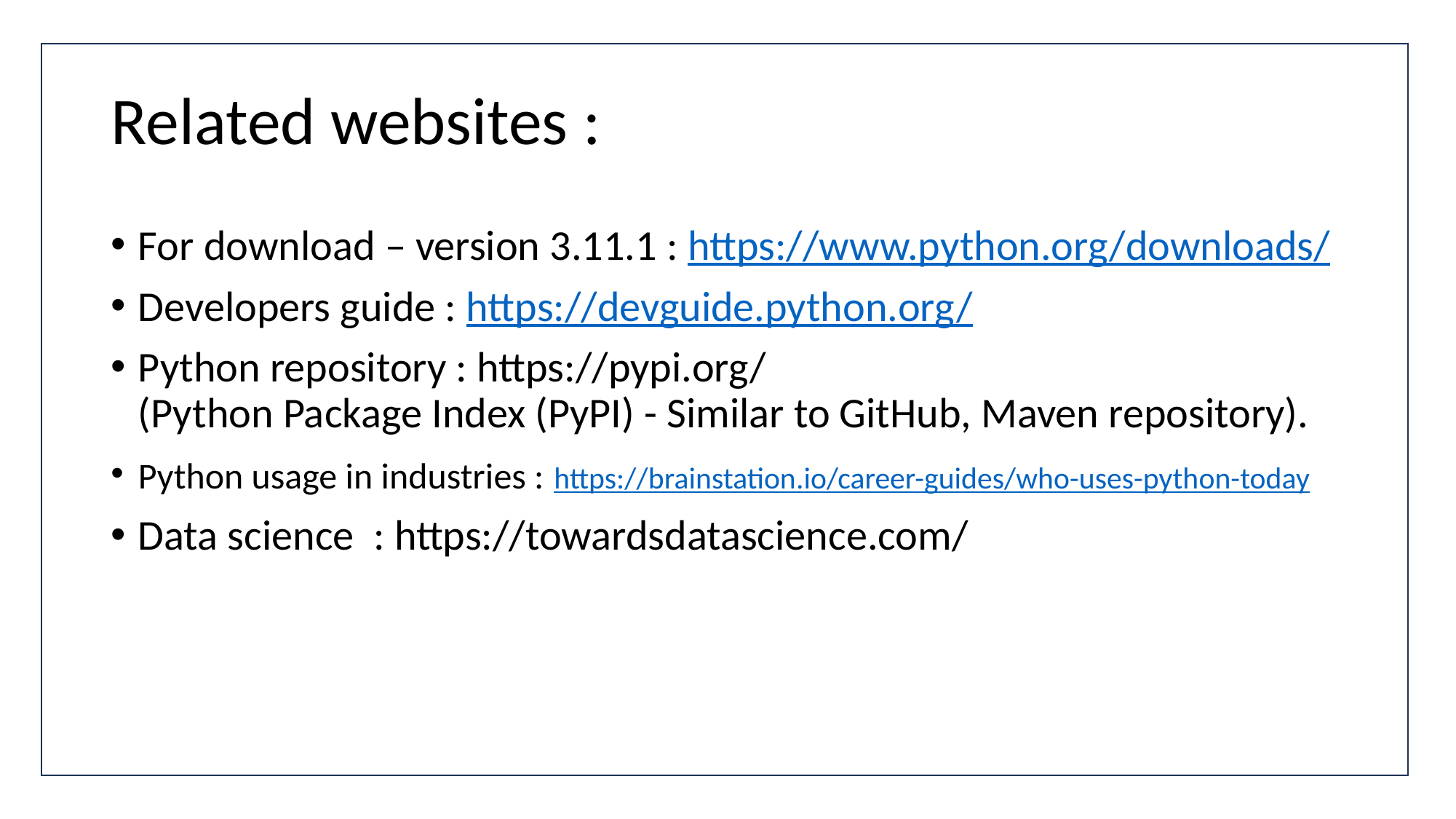

# Related websites :
For download – version 3.11.1 : https://www.python.org/downloads/
Developers guide : https://devguide.python.org/
Python repository : https://pypi.org/
(Python Package Index (PyPI) - Similar to GitHub, Maven repository).
Python usage in industries : https://brainstation.io/career-guides/who-uses-python-today
Data science  : https://towardsdatascience.com/